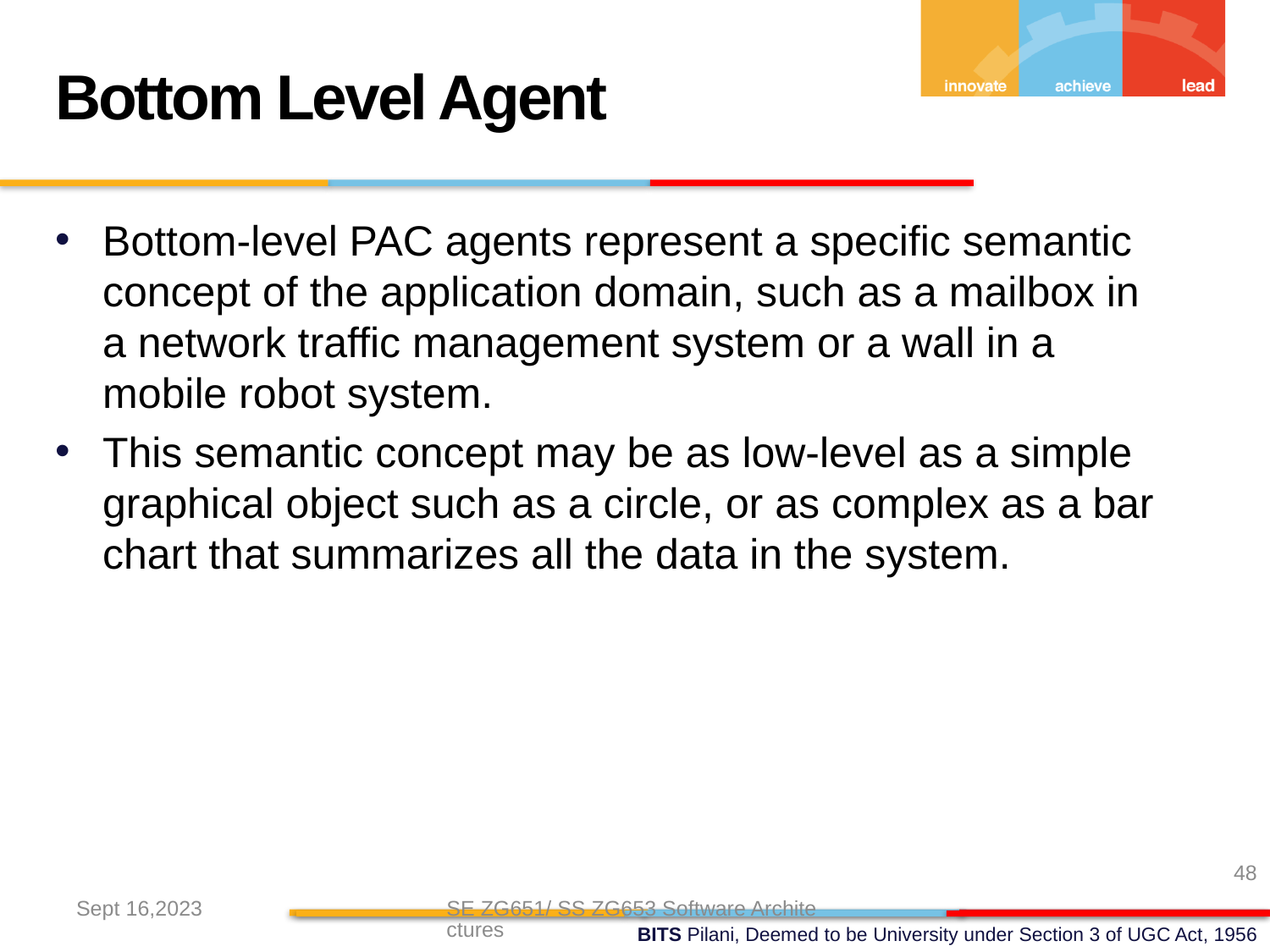

Bottom Level Agent
Bottom-level PAC agents represent a specific semantic concept of the application domain, such as a mailbox in a network traffic management system or a wall in a mobile robot system.
This semantic concept may be as low-level as a simple graphical object such as a circle, or as complex as a bar chart that summarizes all the data in the system.
48
Sept 16,2023
SE ZG651/ SS ZG653 Software Architectures